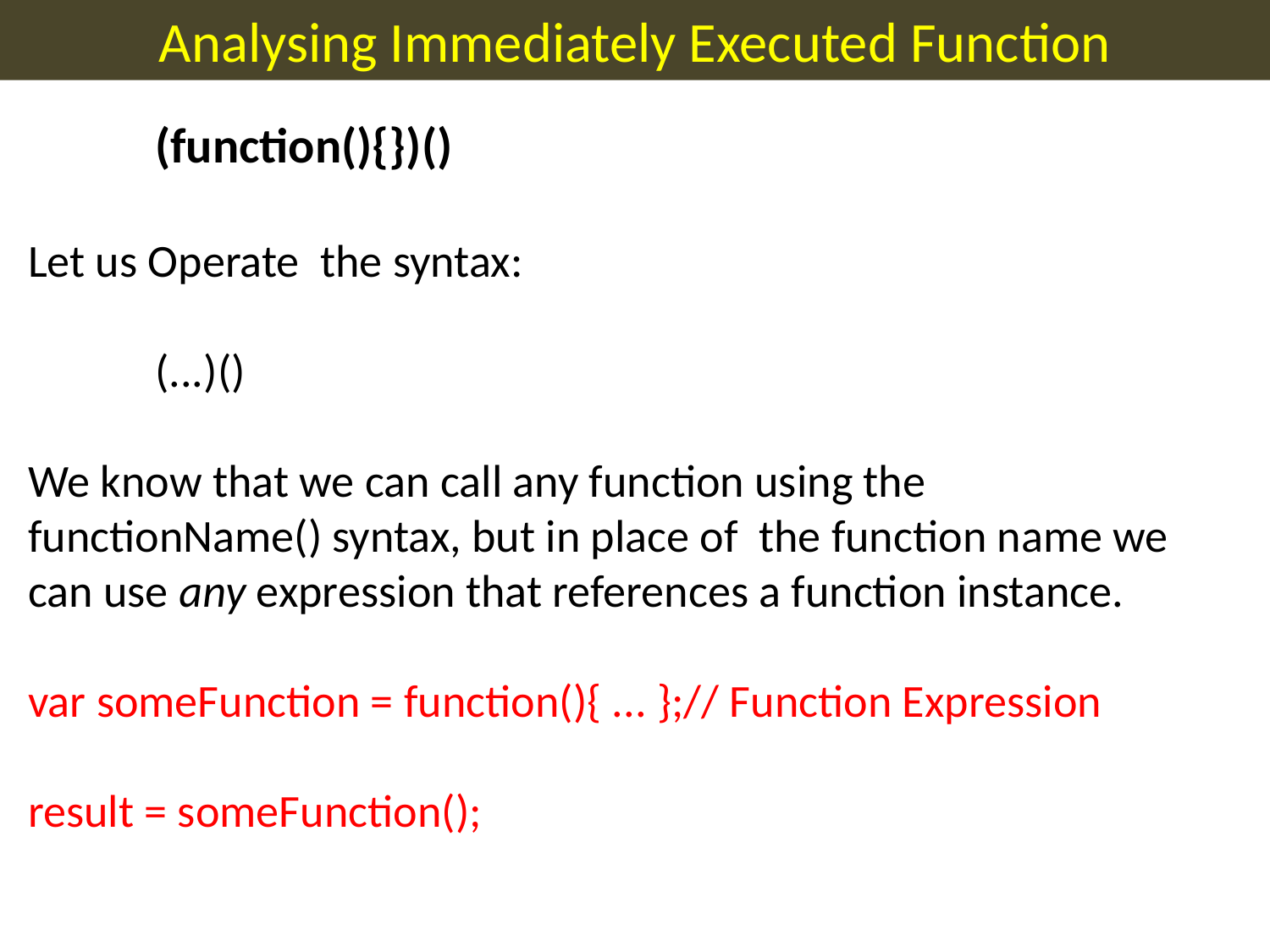

Analysing Immediately Executed Function
	(function(){})()

Let us Operate  the syntax:

	(...)()

We know that we can call any function using the functionName() syntax, but in place of  the function name we can use any expression that references a function instance.

var someFunction = function(){ ... };// Function Expression

result = someFunction();